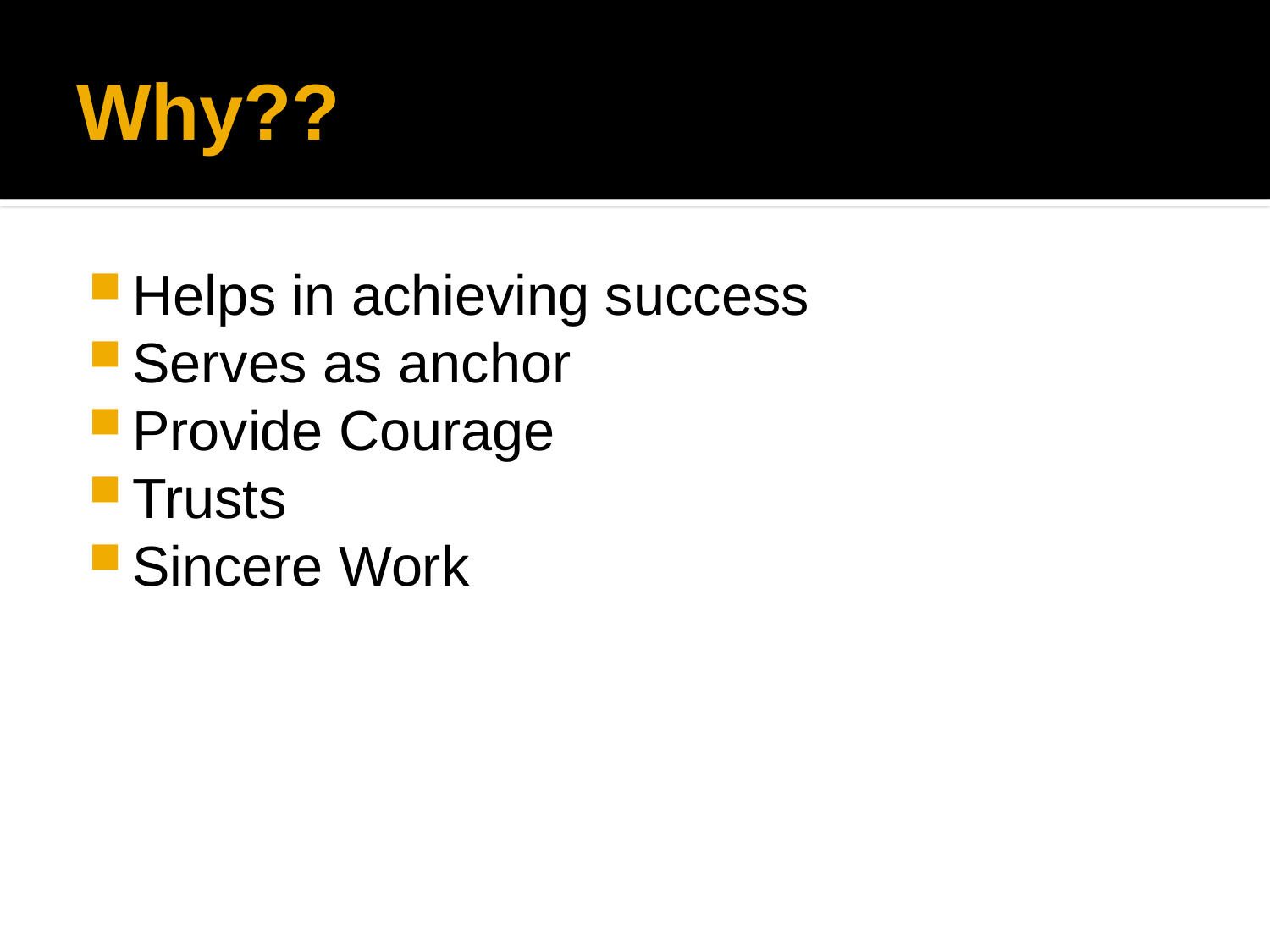

# Why??
Helps in achieving success
Serves as anchor
Provide Courage
Trusts
Sincere Work